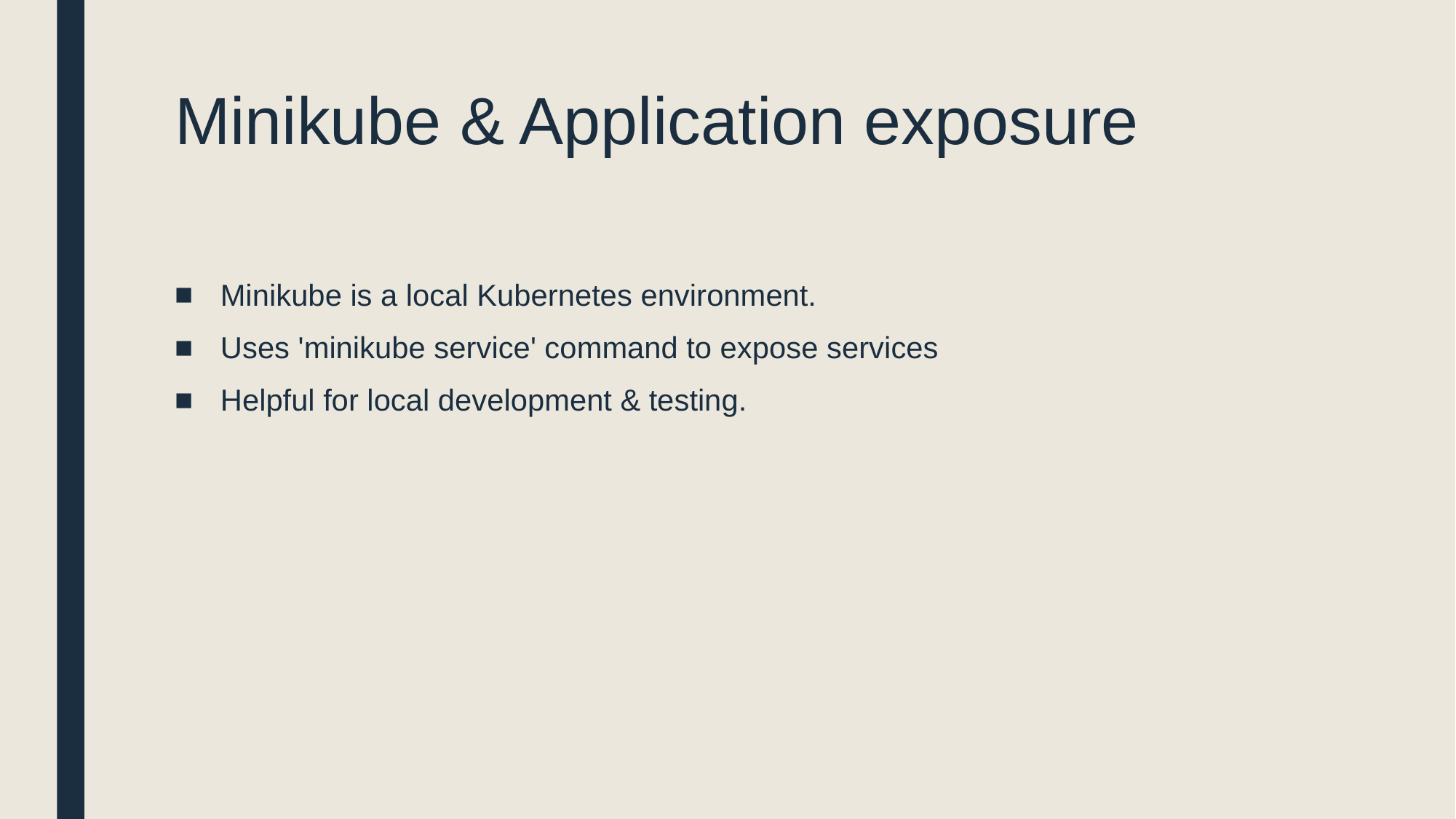

# Minikube & Application exposure
Minikube is a local Kubernetes environment.
Uses 'minikube service' command to expose services
Helpful for local development & testing.